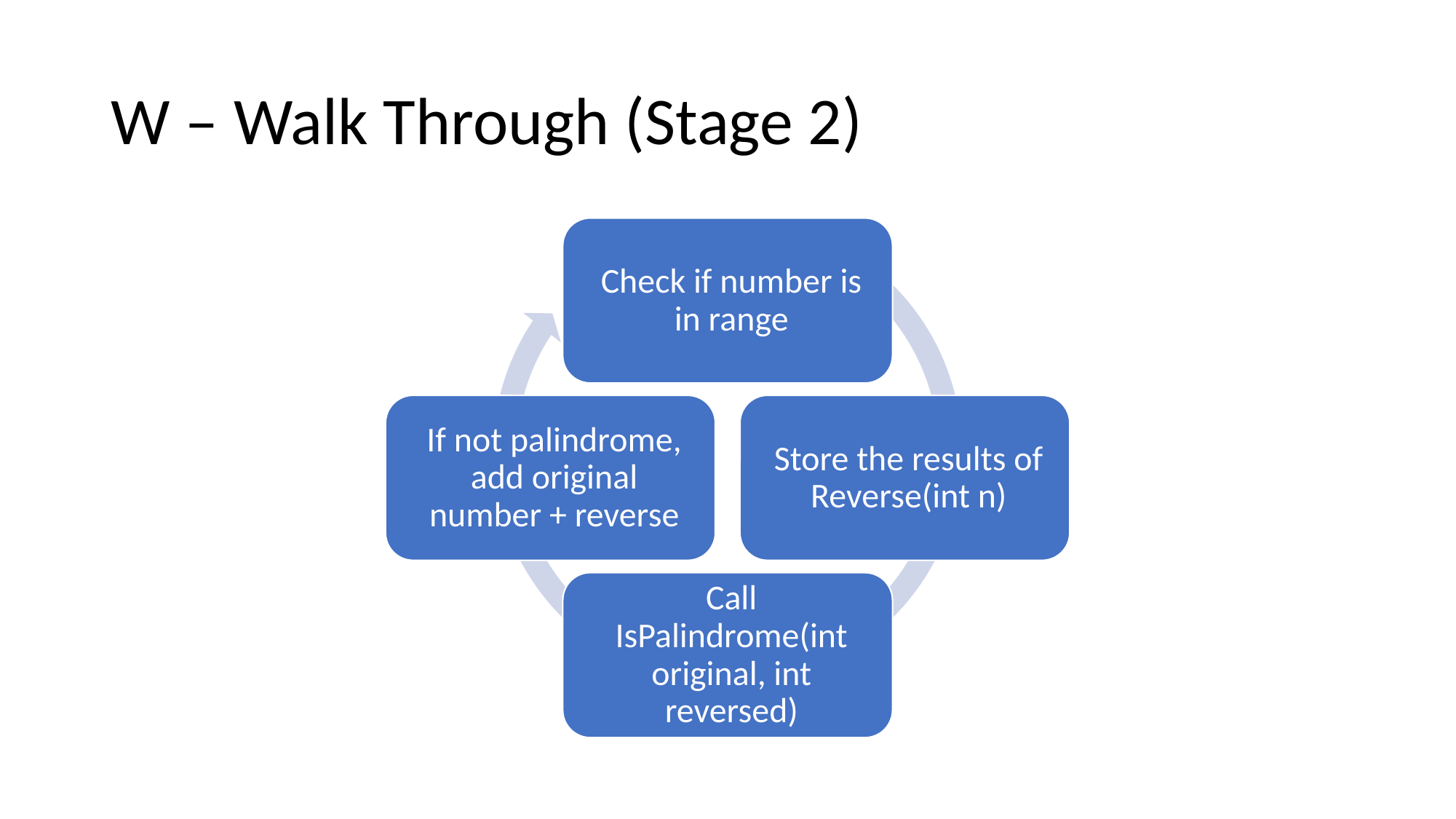

# W – Walk Through (Stage 2)
Check if number is in range
Store the results of Reverse(int n)
Call IsPalindrome(int original, int reversed)
If not palindrome, add original number + reverse